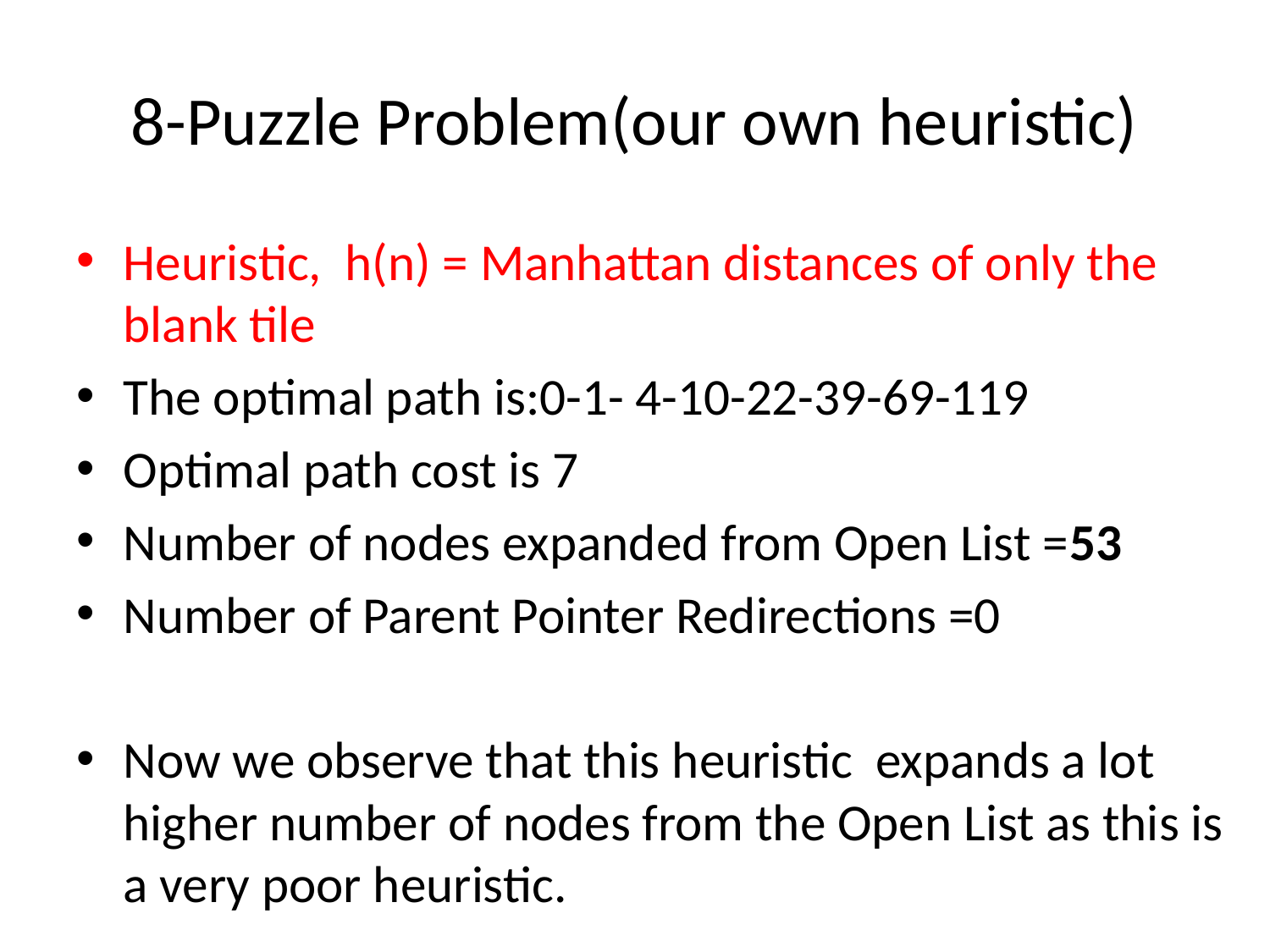

# 8-Puzzle Problem(our own heuristic)
Heuristic,  h(n) = Manhattan distances of only the blank tile
The optimal path is:0-1- 4-10-22-39-69-119
Optimal path cost is 7
Number of nodes expanded from Open List =53
Number of Parent Pointer Redirections =0

Now we observe that this heuristic  expands a lot higher number of nodes from the Open List as this is a very poor heuristic.